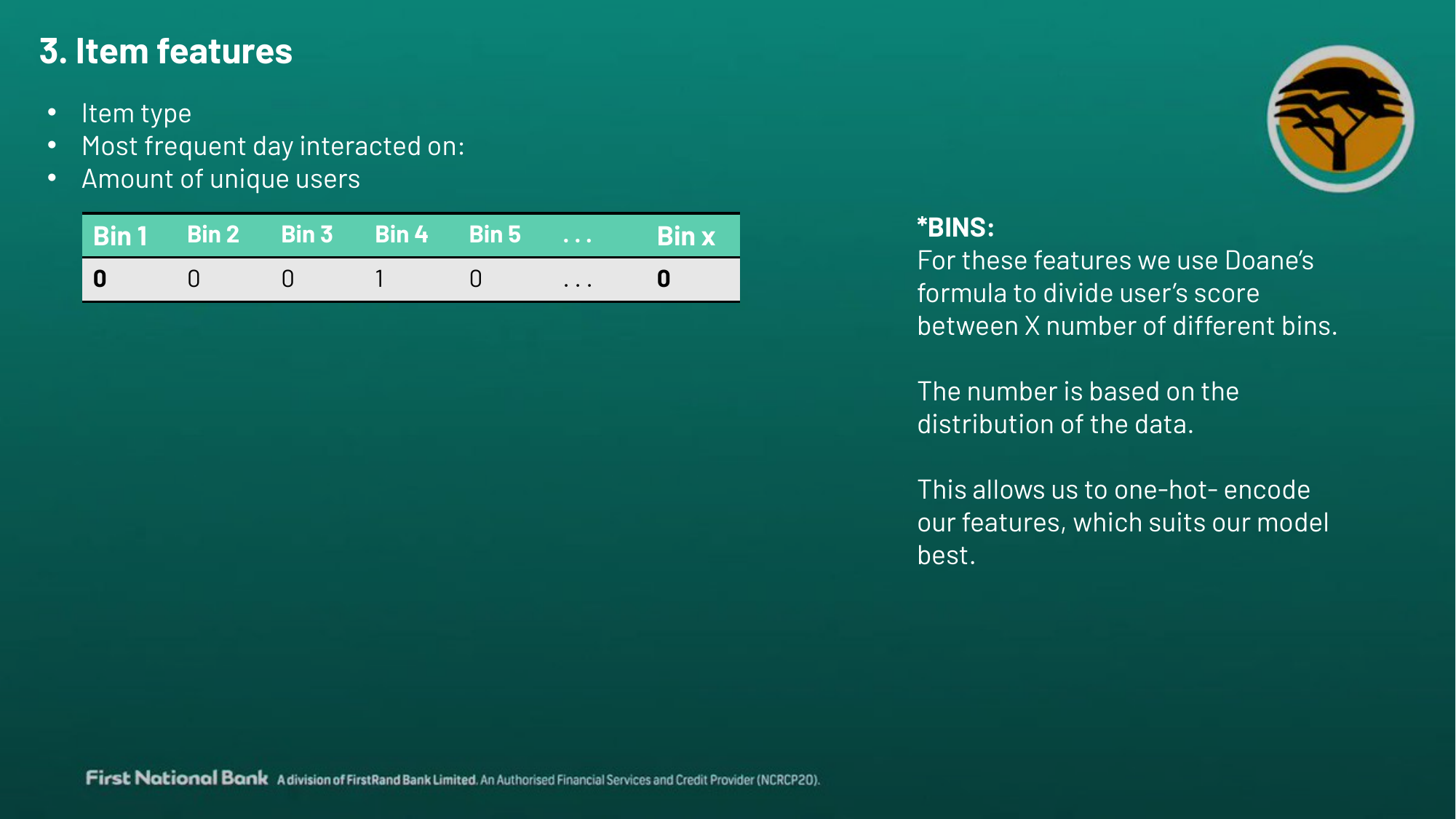

3. Item features
Item type
Most frequent day interacted on:
Amount of unique users
*BINS:
For these features we use Doane’s formula to divide user’s score between X number of different bins.

The number is based on the distribution of the data.

This allows us to one-hot- encode our features, which suits our model best.
| Bin 1 | Bin 2 | Bin 3 | Bin 4 | Bin 5 | . . . | Bin x |
| --- | --- | --- | --- | --- | --- | --- |
| 0 | 0 | 0 | 1 | 0 | . . . | 0 |